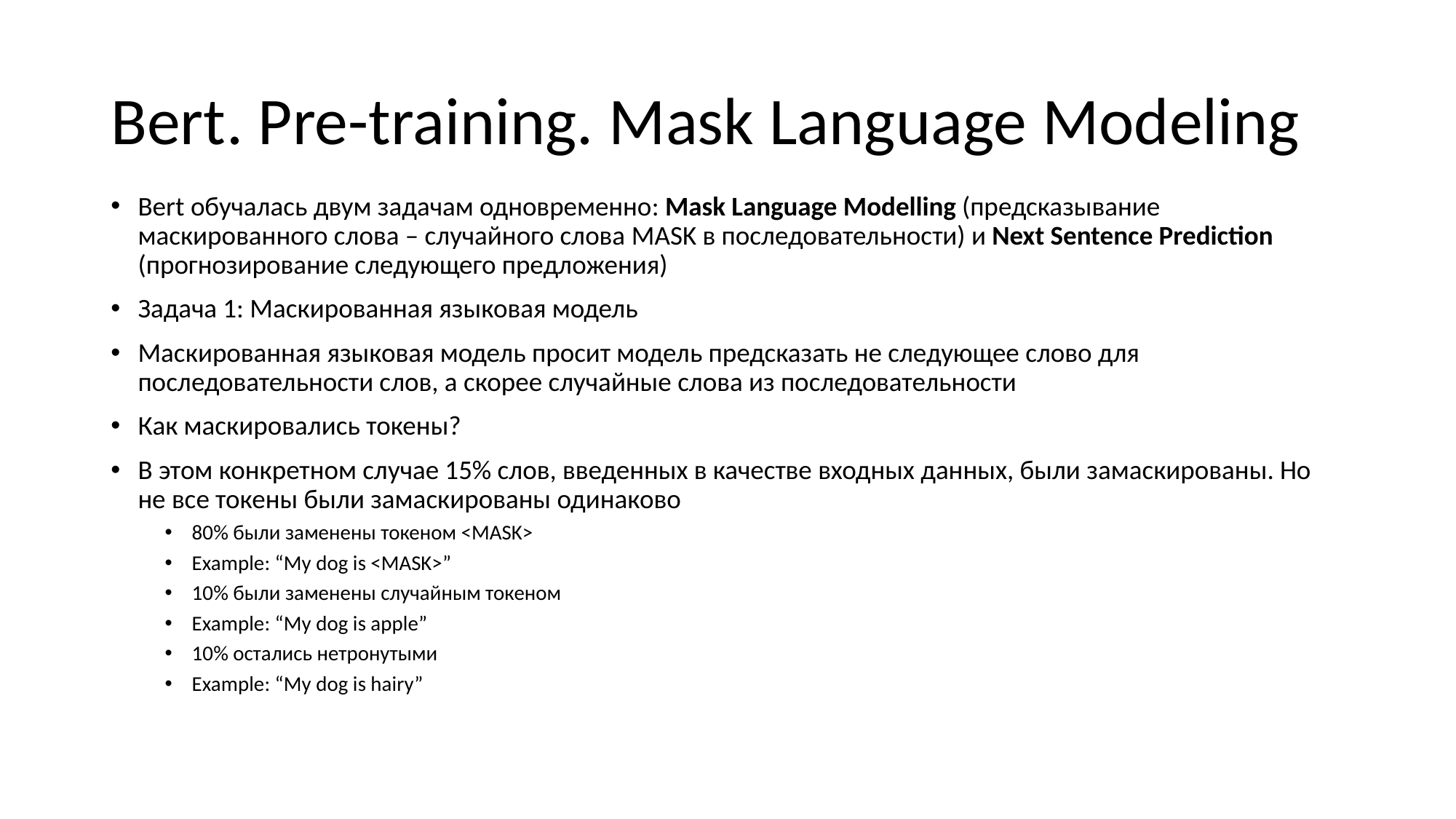

# Bert. Pre-training. Mask Language Modeling
Bert обучалась двум задачам одновременно: Mask Language Modelling (предсказывание маскированного слова – случайного слова MASK в последовательности) и Next Sentence Prediction (прогнозирование следующего предложения)
Задача 1: Маскированная языковая модель
Маскированная языковая модель просит модель предсказать не следующее слово для последовательности слов, а скорее случайные слова из последовательности
Как маскировались токены?
В этом конкретном случае 15% слов, введенных в качестве входных данных, были замаскированы. Но не все токены были замаскированы одинаково
80% были заменены токеном <MASK>
Example: “My dog is <MASK>”
10% были заменены случайным токеном
Example: “My dog is apple”
10% остались нетронутыми
Example: “My dog is hairy”